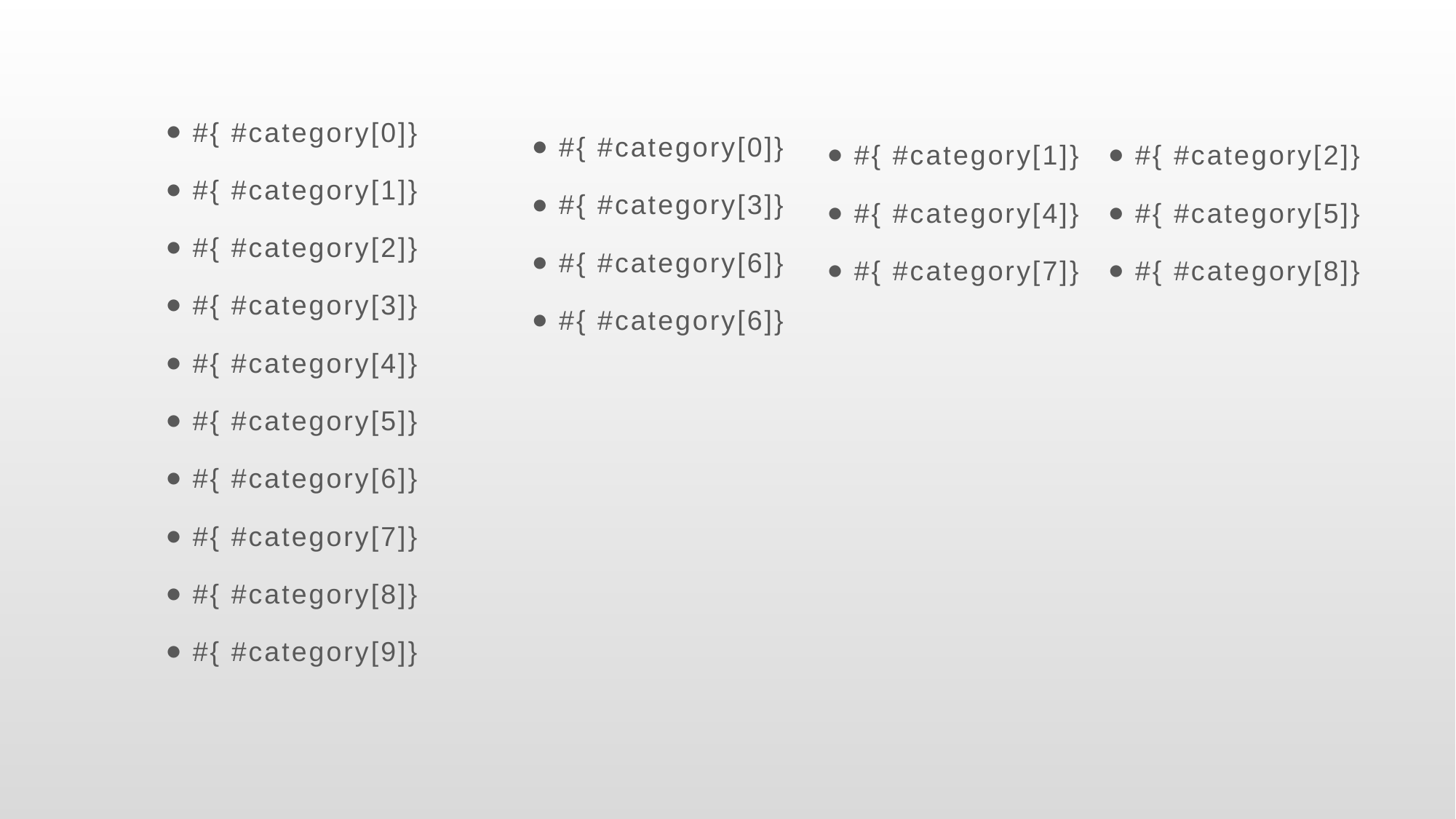

#{ #category[0]}
#{ #category[1]}
#{ #category[2]}
#{ #category[3]}
#{ #category[4]}
#{ #category[5]}
#{ #category[6]}
#{ #category[7]}
#{ #category[8]}
#{ #category[9]}
#{ #category[0]}
#{ #category[3]}
#{ #category[6]}
#{ #category[6]}

#{ #category[1]}
#{ #category[4]}
#{ #category[7]}

#{ #category[2]}
#{ #category[5]}
#{ #category[8]}